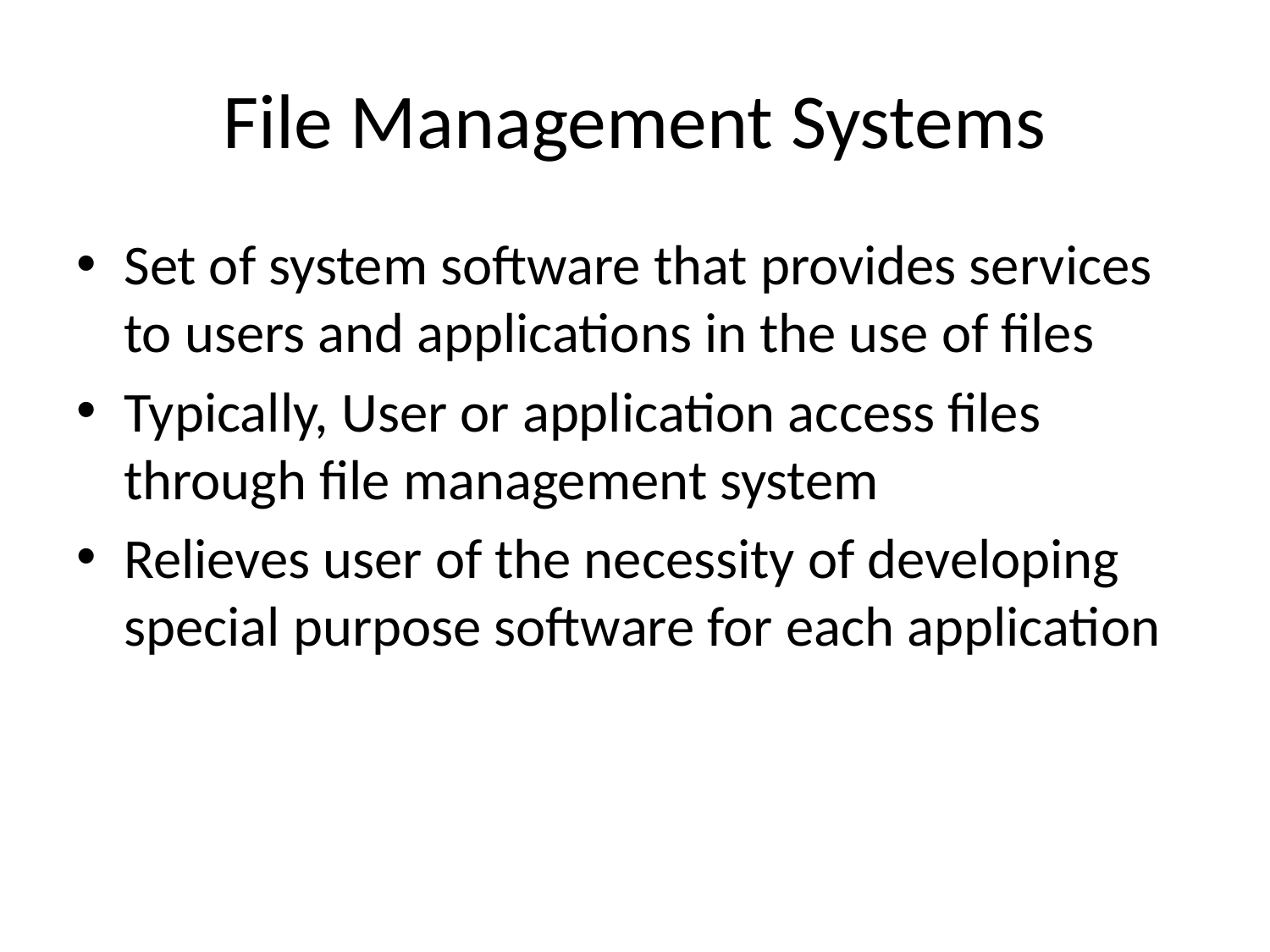

# File Management Systems
Set of system software that provides services to users and applications in the use of files
Typically, User or application access files through file management system
Relieves user of the necessity of developing special purpose software for each application